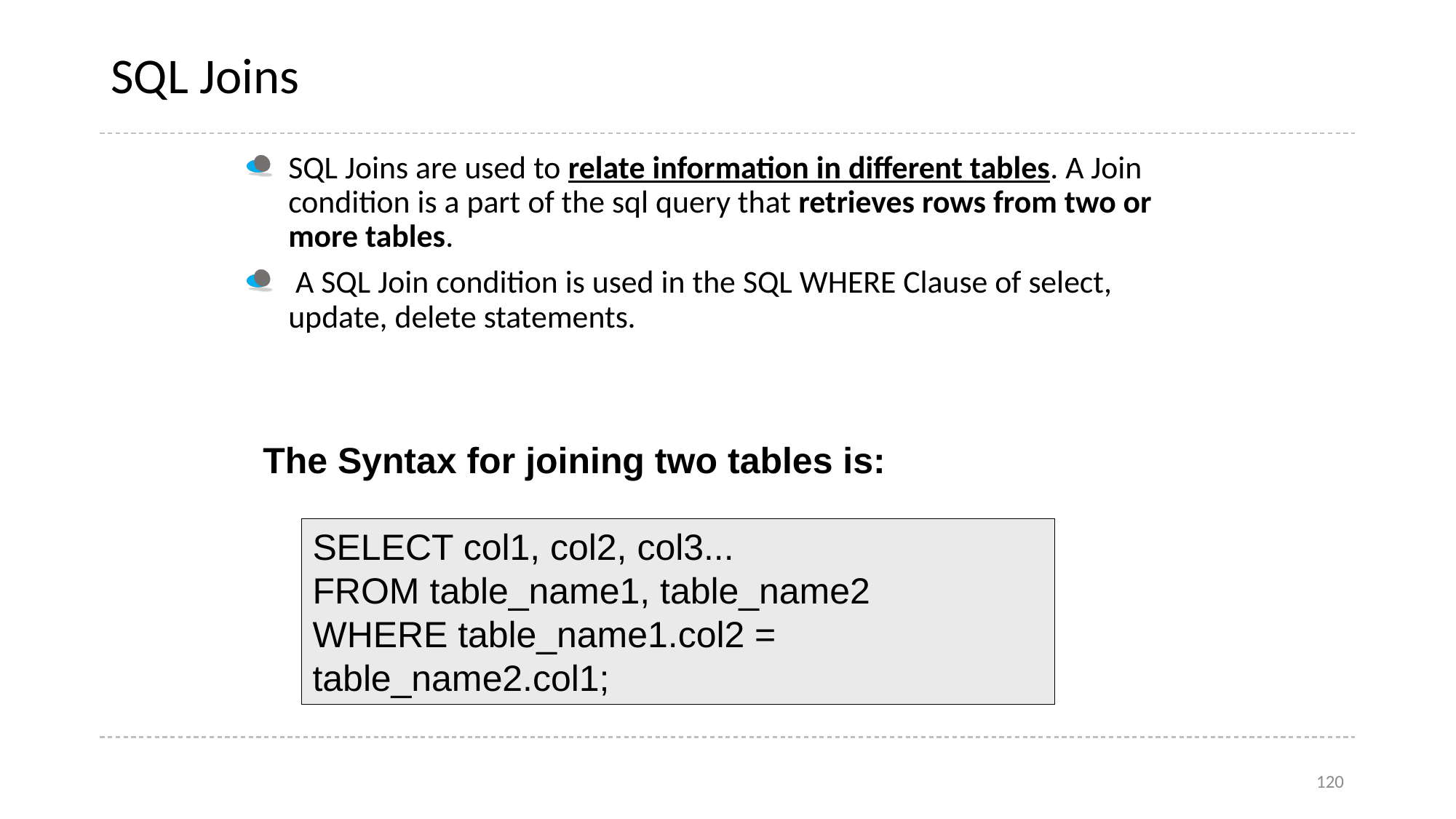

# SQL Joins
SQL Joins are used to relate information in different tables. A Join condition is a part of the sql query that retrieves rows from two or more tables.
 A SQL Join condition is used in the SQL WHERE Clause of select, update, delete statements.
The Syntax for joining two tables is:
SELECT col1, col2, col3...
FROM table_name1, table_name2 
WHERE table_name1.col2 = table_name2.col1;
120